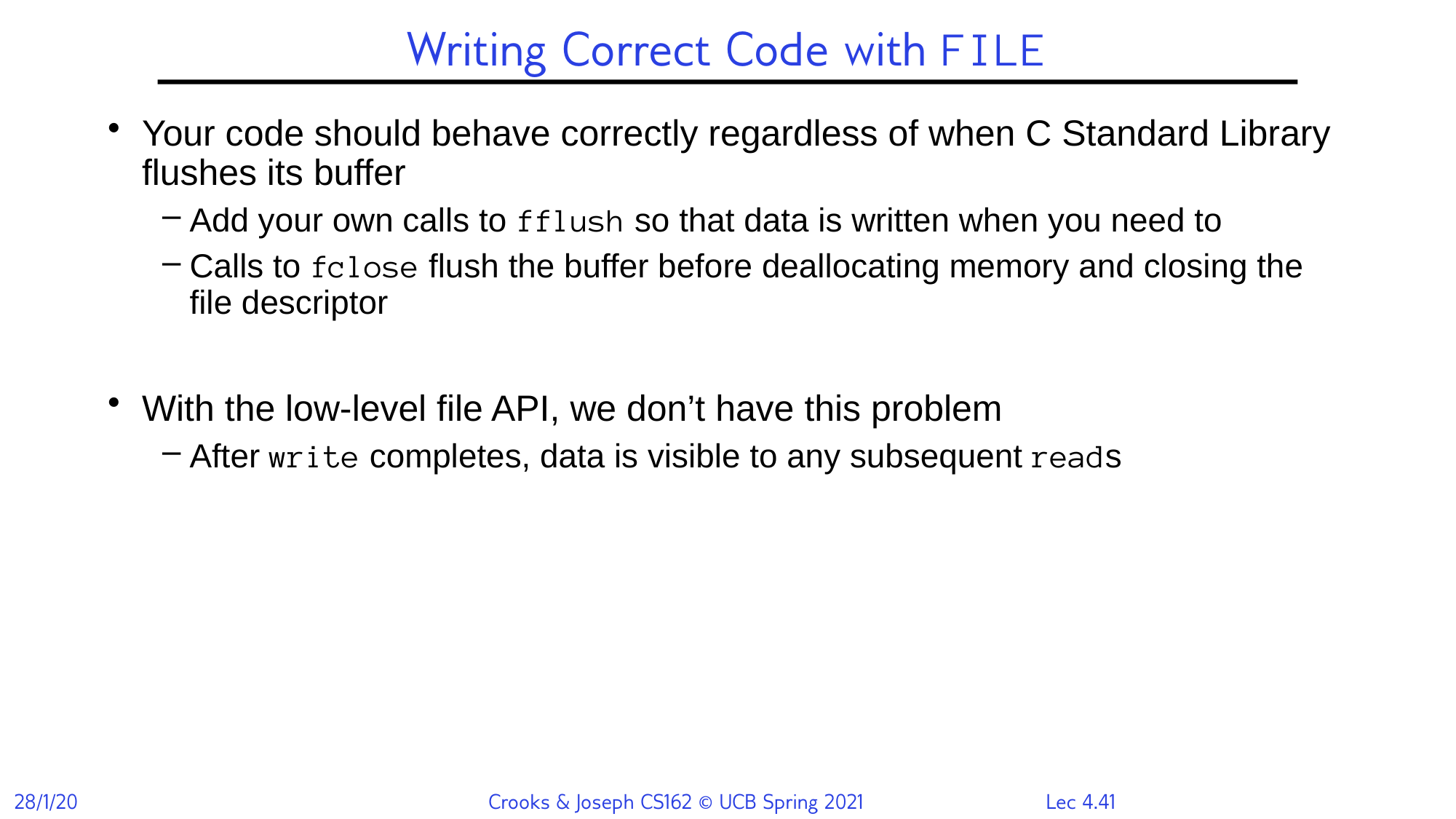

# Writing Correct Code with FILE
Your code should behave correctly regardless of when C Standard Library flushes its buffer
Add your own calls to fflush so that data is written when you need to
Calls to fclose flush the buffer before deallocating memory and closing the file descriptor

With the low-level file API, we don’t have this problem
After write completes, data is visible to any subsequent reads